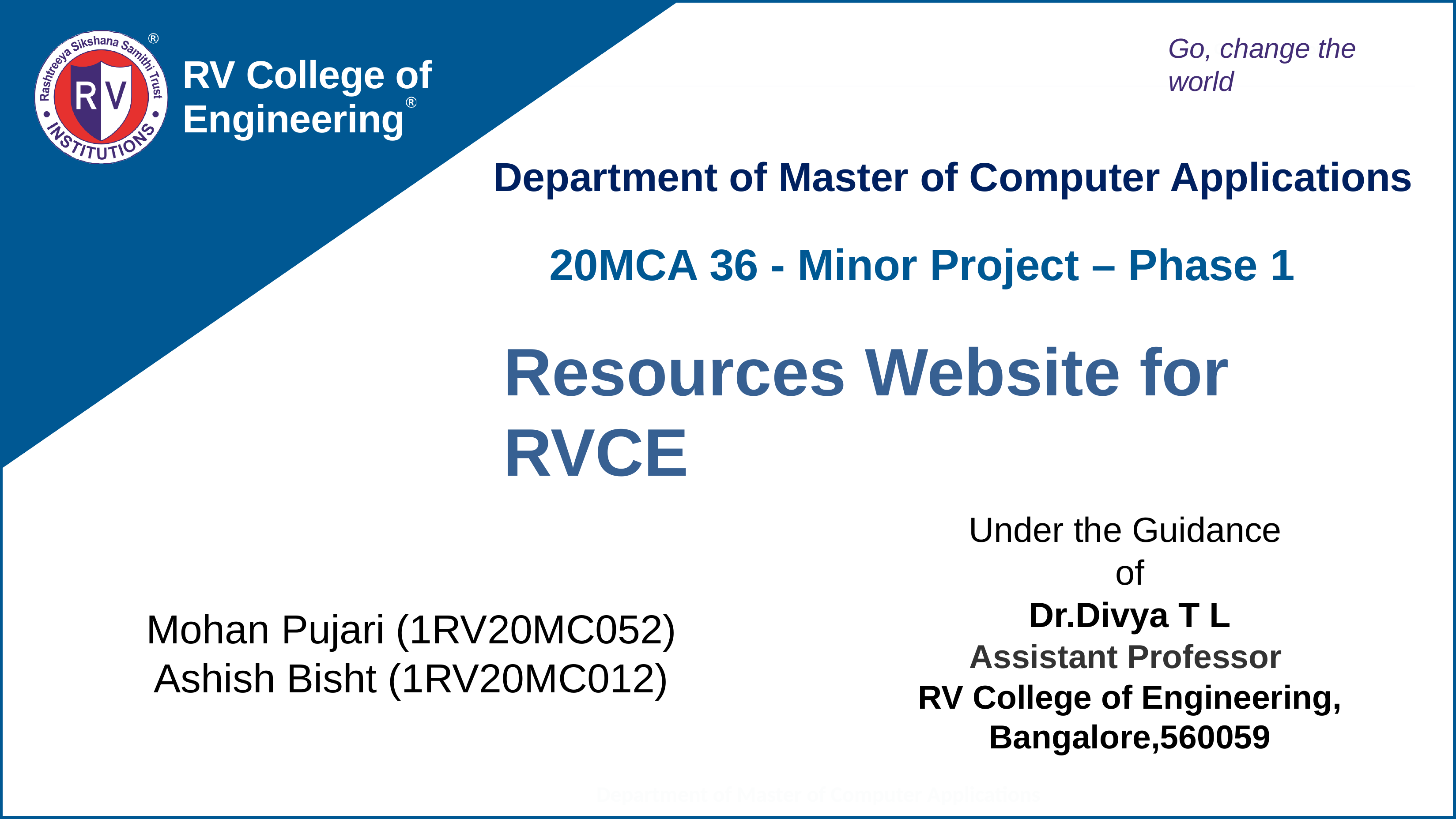

Go, change the world

RV College of
Engineering

Department of Master of Computer Applications
20MCA 36 - Minor Project – Phase 1
Resources Website for RVCE
Under the Guidance
of
Dr.Divya T L
Assistant Professor
RV College of Engineering, Bangalore,560059

Mohan Pujari (1RV20MC052)
Ashish Bisht (1RV20MC012)